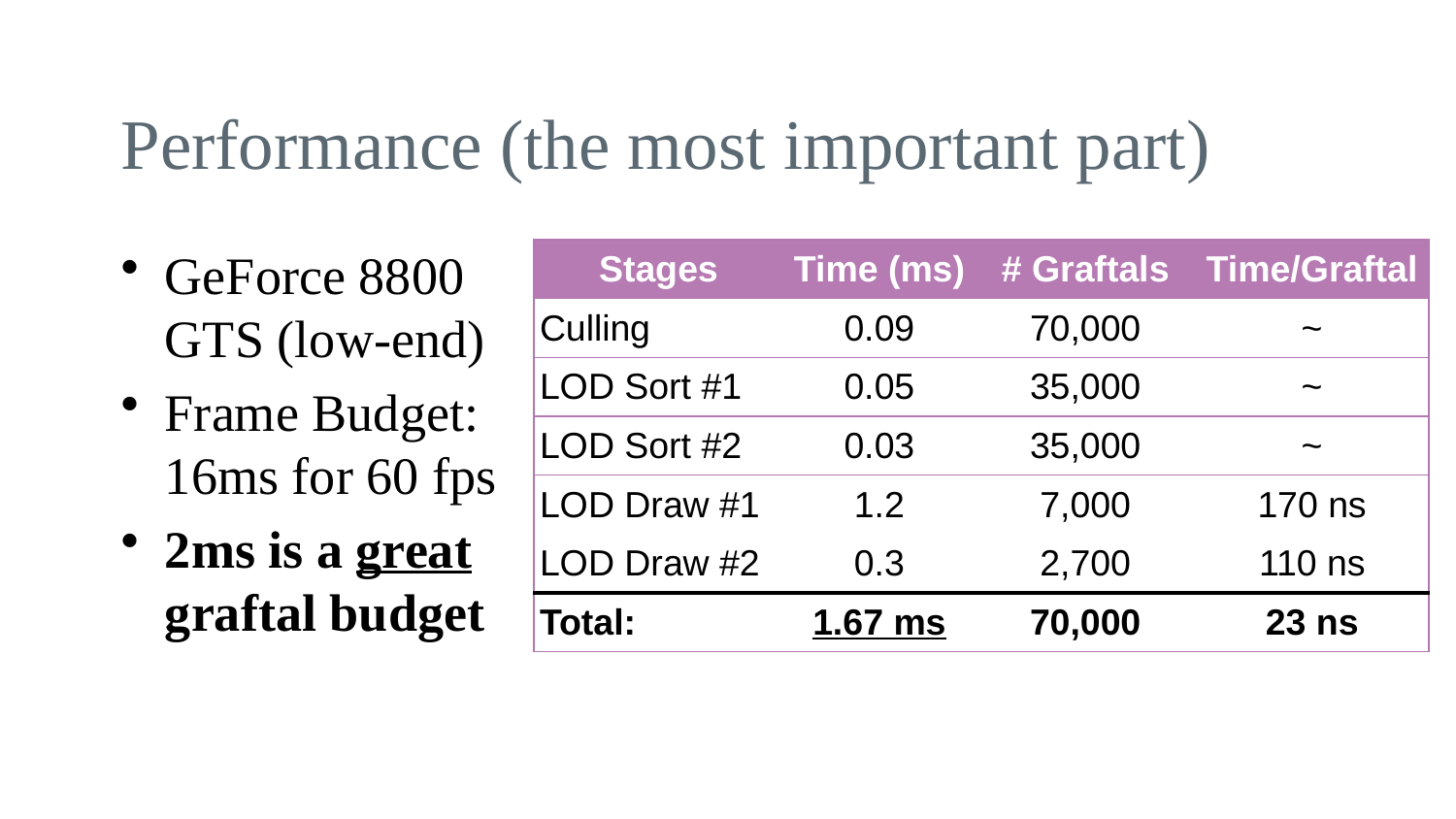

# Performance (the most important part)
GeForce 8800 GTS (low-end)
Frame Budget:
16ms for 60 fps
2ms is a great graftal budget

| Stages | Time (ms) | # Graftals | Time/Graftal |
| --- | --- | --- | --- |
| Culling | 0.09 | 70,000 | ~ |
| LOD Sort #1 | 0.05 | 35,000 | ~ |
| LOD Sort #2 | 0.03 | 35,000 | ~ |
| LOD Draw #1 | 1.2 | 7,000 | 170 ns |
| LOD Draw #2 | 0.3 | 2,700 | 110 ns |
| Total: | 1.67 ms | 70,000 | 23 ns |